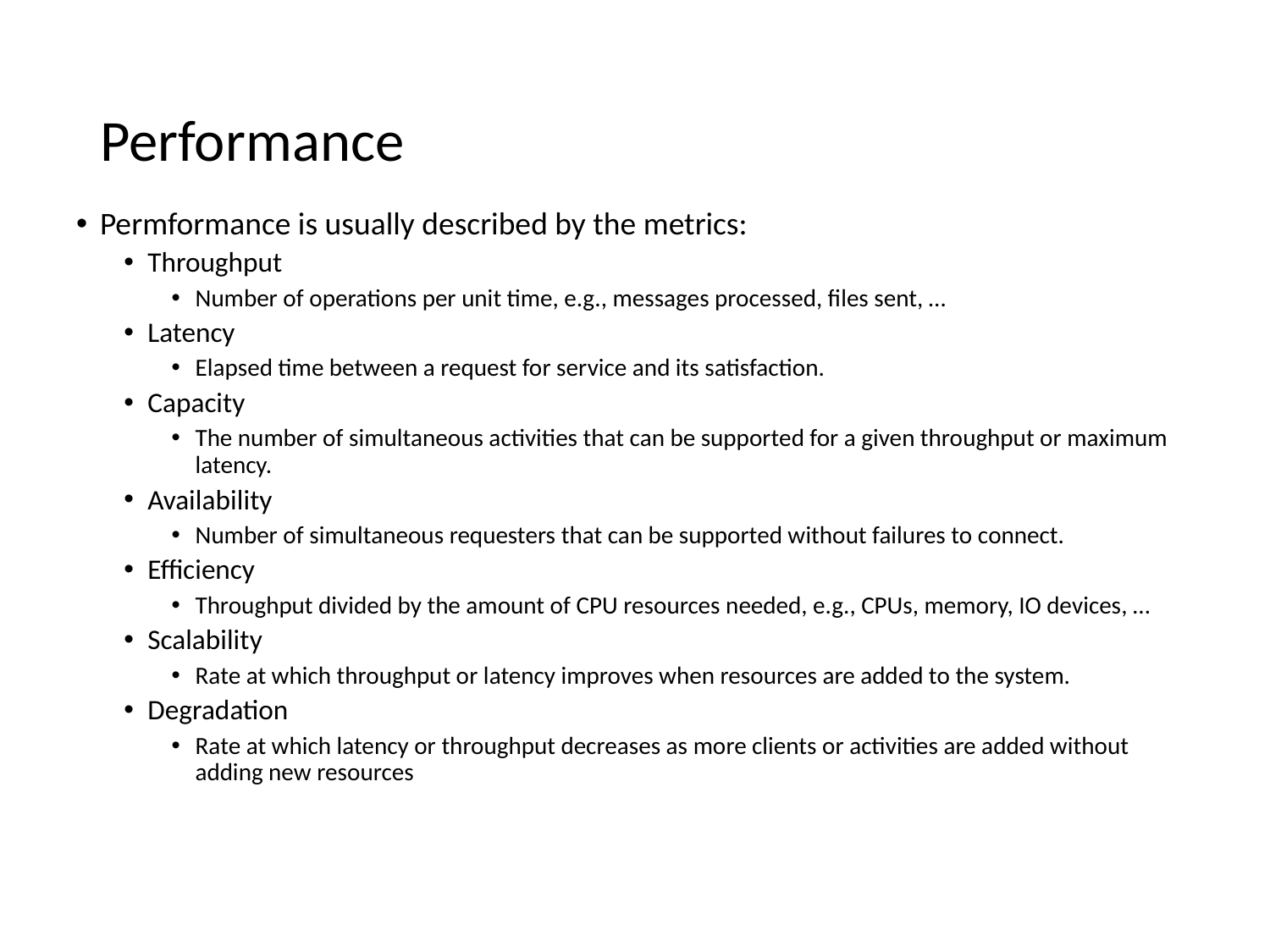

# Performance
Permformance is usually described by the metrics:
Throughput
Number of operations per unit time, e.g., messages processed, files sent, …
Latency
Elapsed time between a request for service and its satisfaction.
Capacity
The number of simultaneous activities that can be supported for a given throughput or maximum latency.
Availability
Number of simultaneous requesters that can be supported without failures to connect.
Efficiency
Throughput divided by the amount of CPU resources needed, e.g., CPUs, memory, IO devices, …
Scalability
Rate at which throughput or latency improves when resources are added to the system.
Degradation
Rate at which latency or throughput decreases as more clients or activities are added without adding new resources